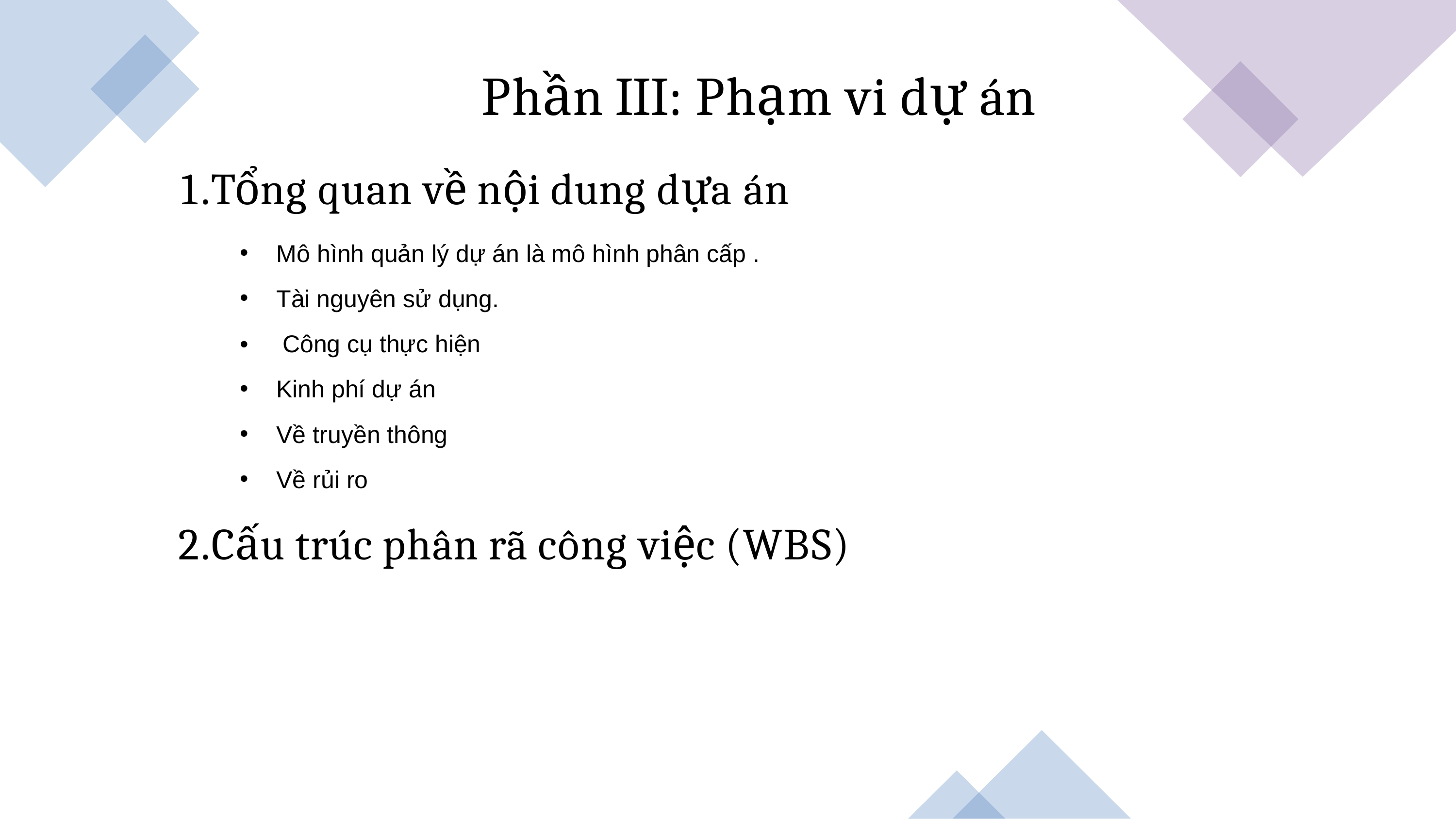

Phần III: Phạm vi dự án

1.Tổng quan về nội dung dựa án
Mô hình quản lý dự án là mô hình phân cấp .
Tài nguyên sử dụng.
•     Công cụ thực hiện
Kinh phí dự án
Về truyền thông
Về rủi ro

2.Cấu trúc phân rã công việc (WBS)